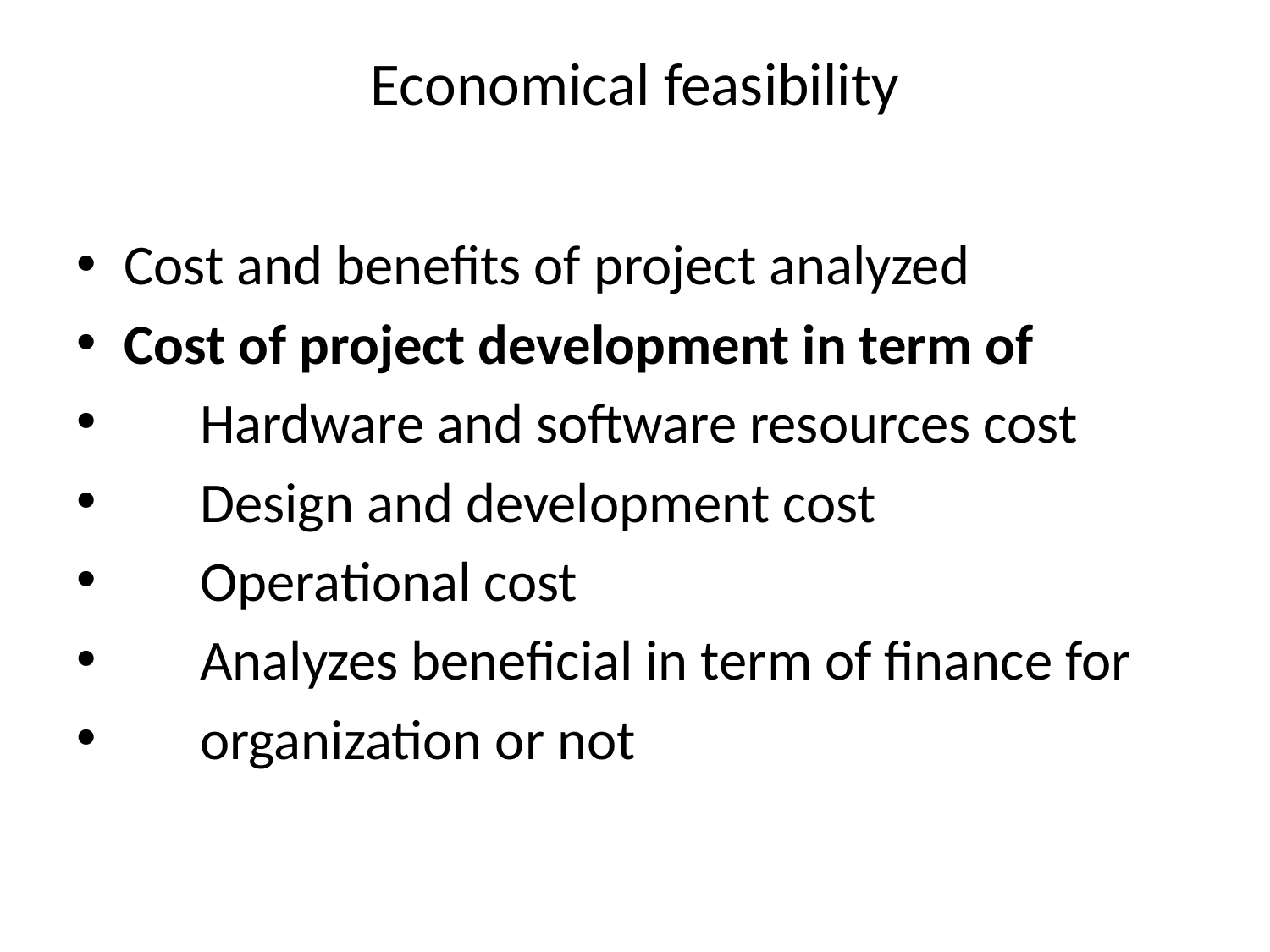

# Economical feasibility
Cost and benefits of project analyzed
Cost of project development in term of
      Hardware and software resources cost
      Design and development cost
      Operational cost
      Analyzes beneficial in term of finance for
      organization or not